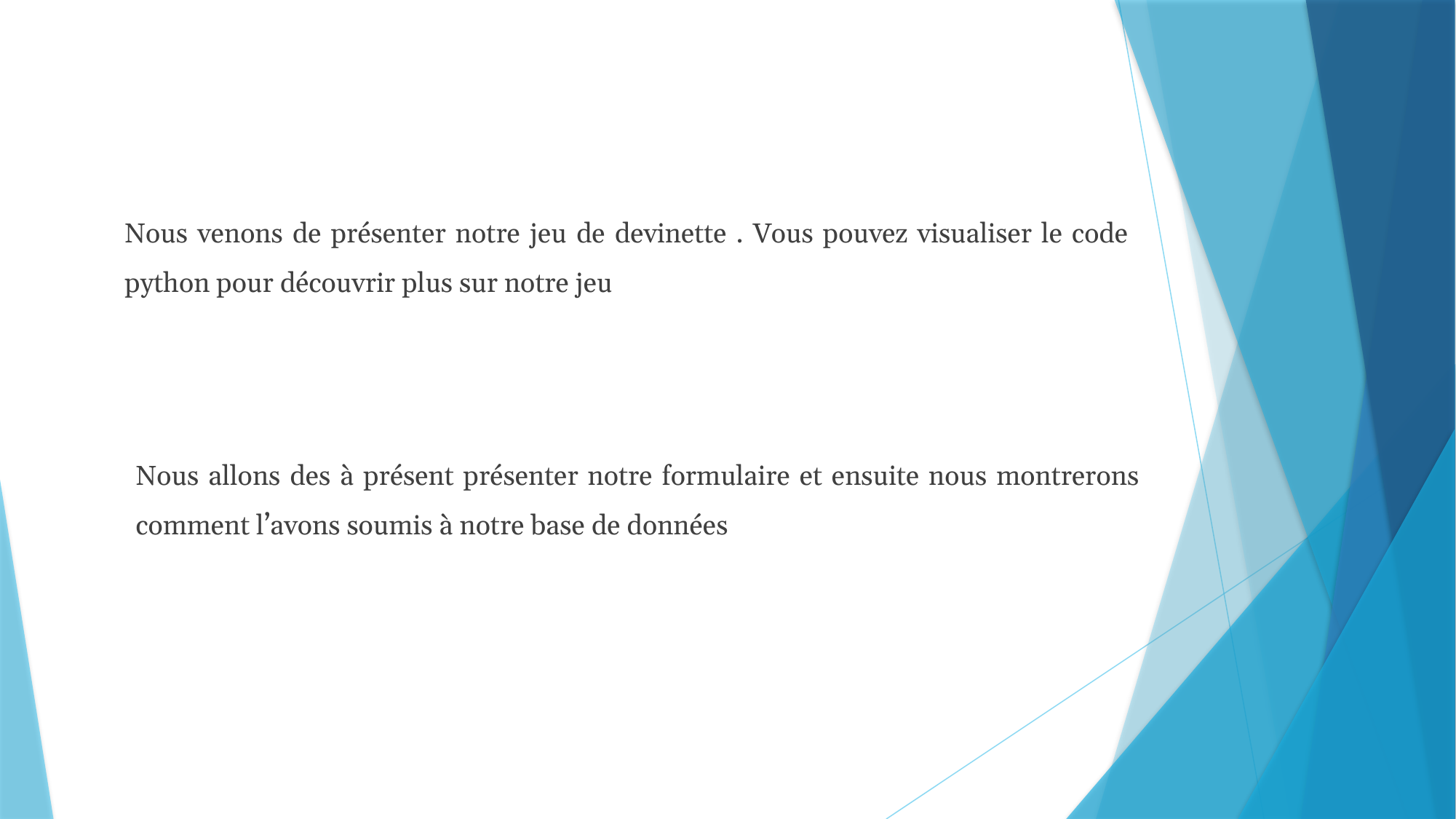

Nous venons de présenter notre jeu de devinette . Vous pouvez visualiser le code python pour découvrir plus sur notre jeu
Nous allons des à présent présenter notre formulaire et ensuite nous montrerons comment l’avons soumis à notre base de données